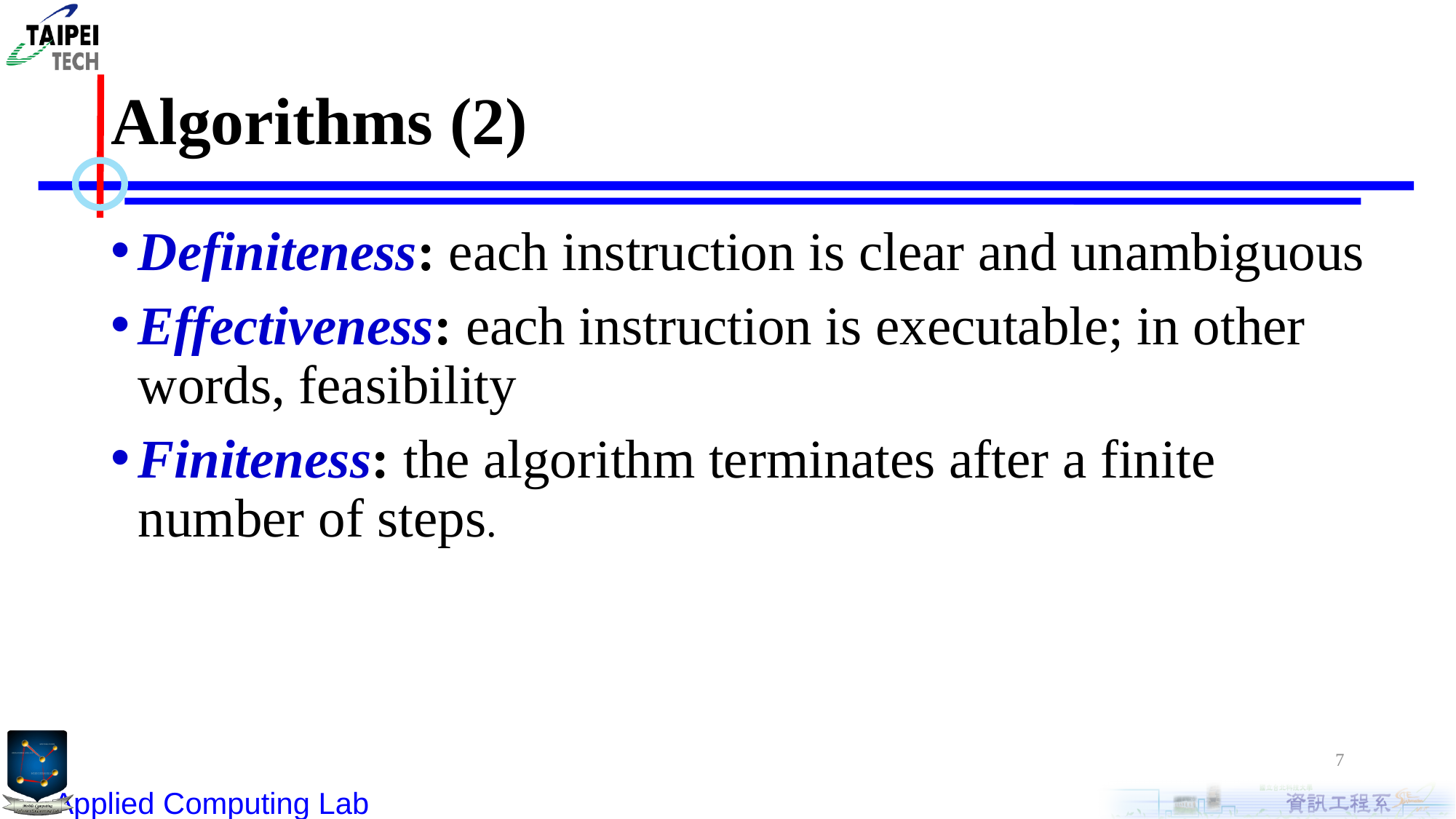

# Algorithms (2)
Definiteness: each instruction is clear and unambiguous
Effectiveness: each instruction is executable; in other words, feasibility
Finiteness: the algorithm terminates after a finite number of steps.
7